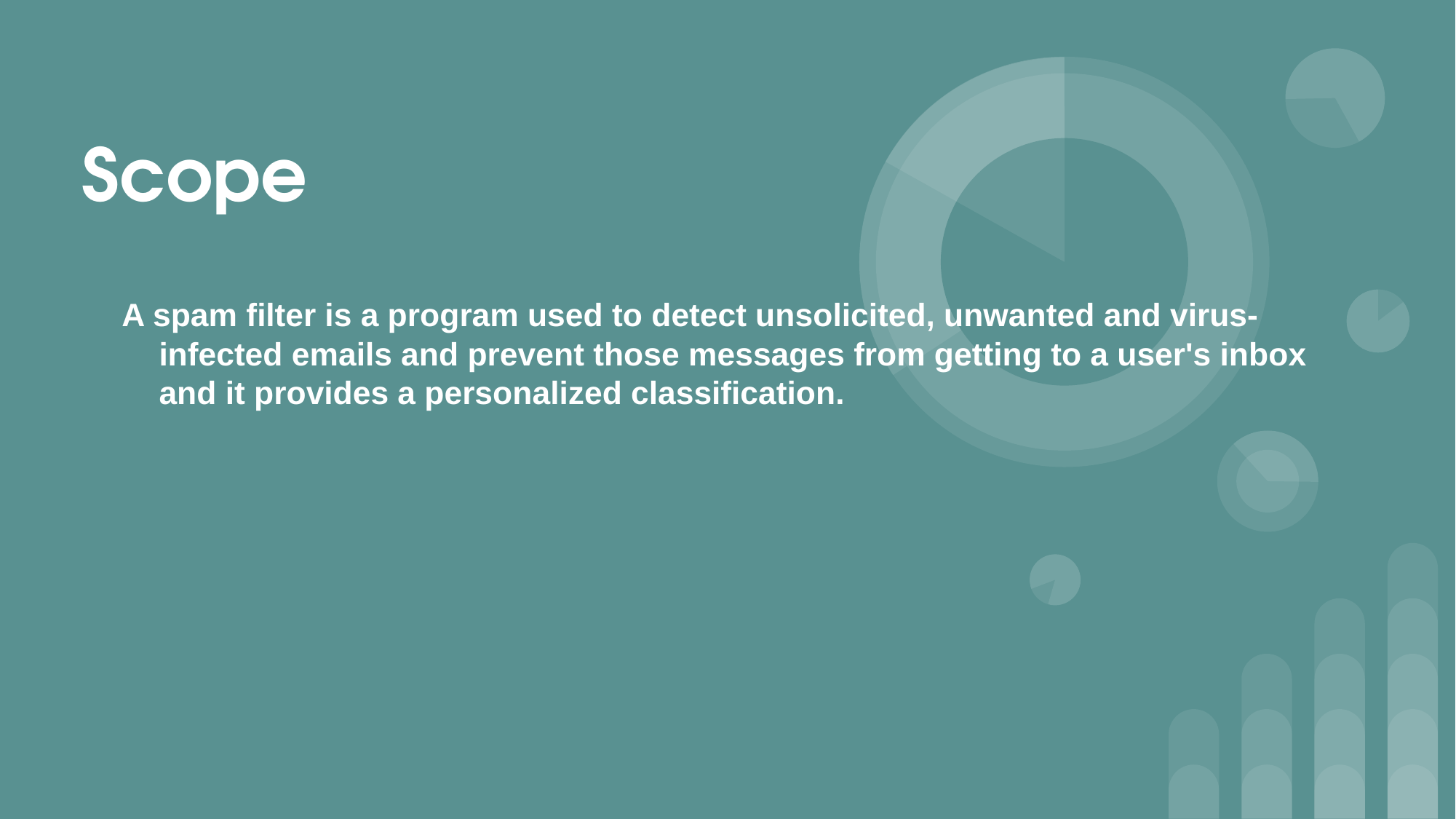

# Scope

A spam filter is a program used to detect unsolicited, unwanted and virus-infected emails and prevent those messages from getting to a user's inbox and it provides a personalized classification.